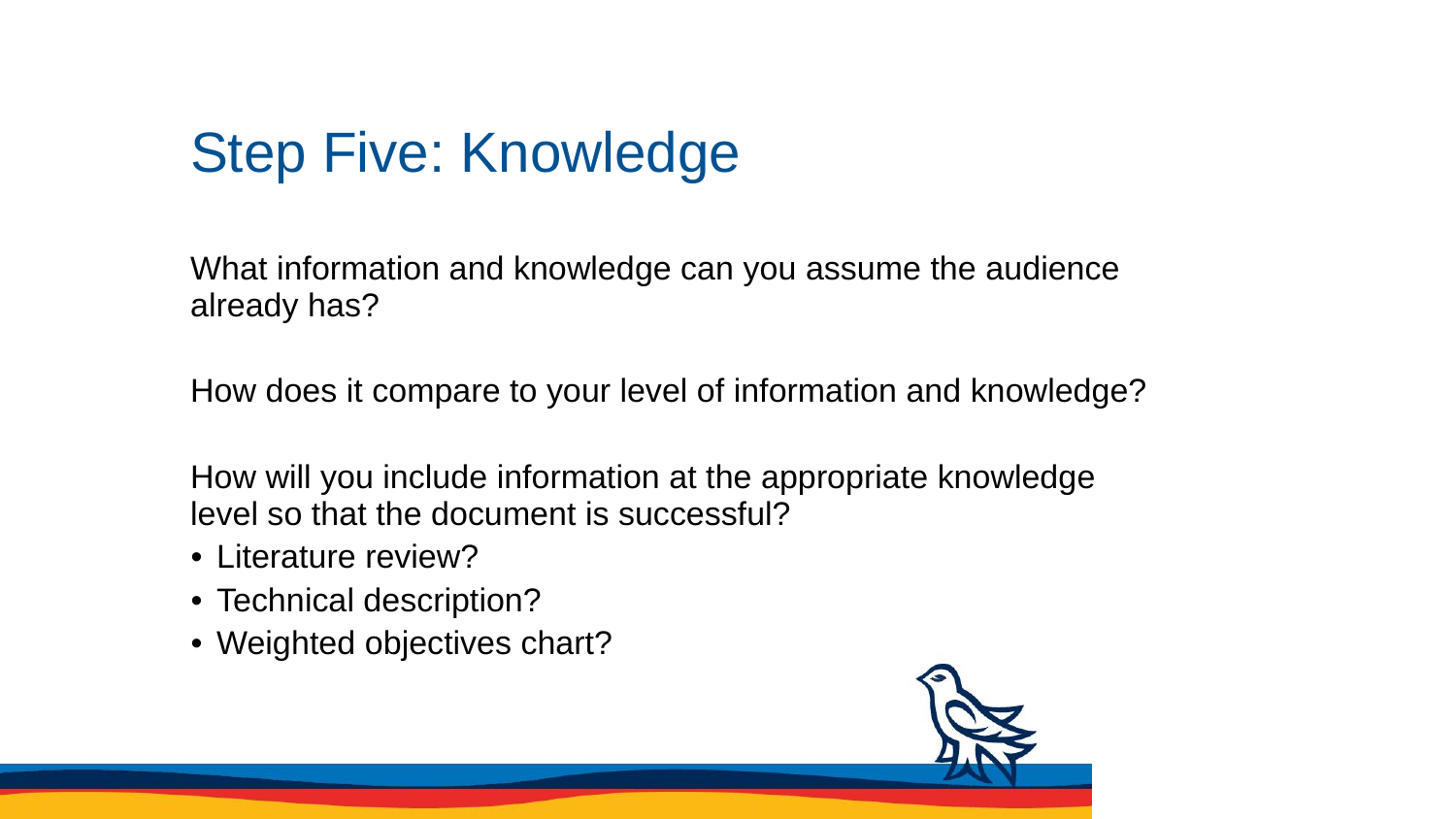

# Step Five: Knowledge
What information and knowledge can you assume the audience already has?

How does it compare to your level of information and knowledge?

How will you include information at the appropriate knowledge level so that the document is successful?
 Literature review?
 Technical description?
 Weighted objectives chart?